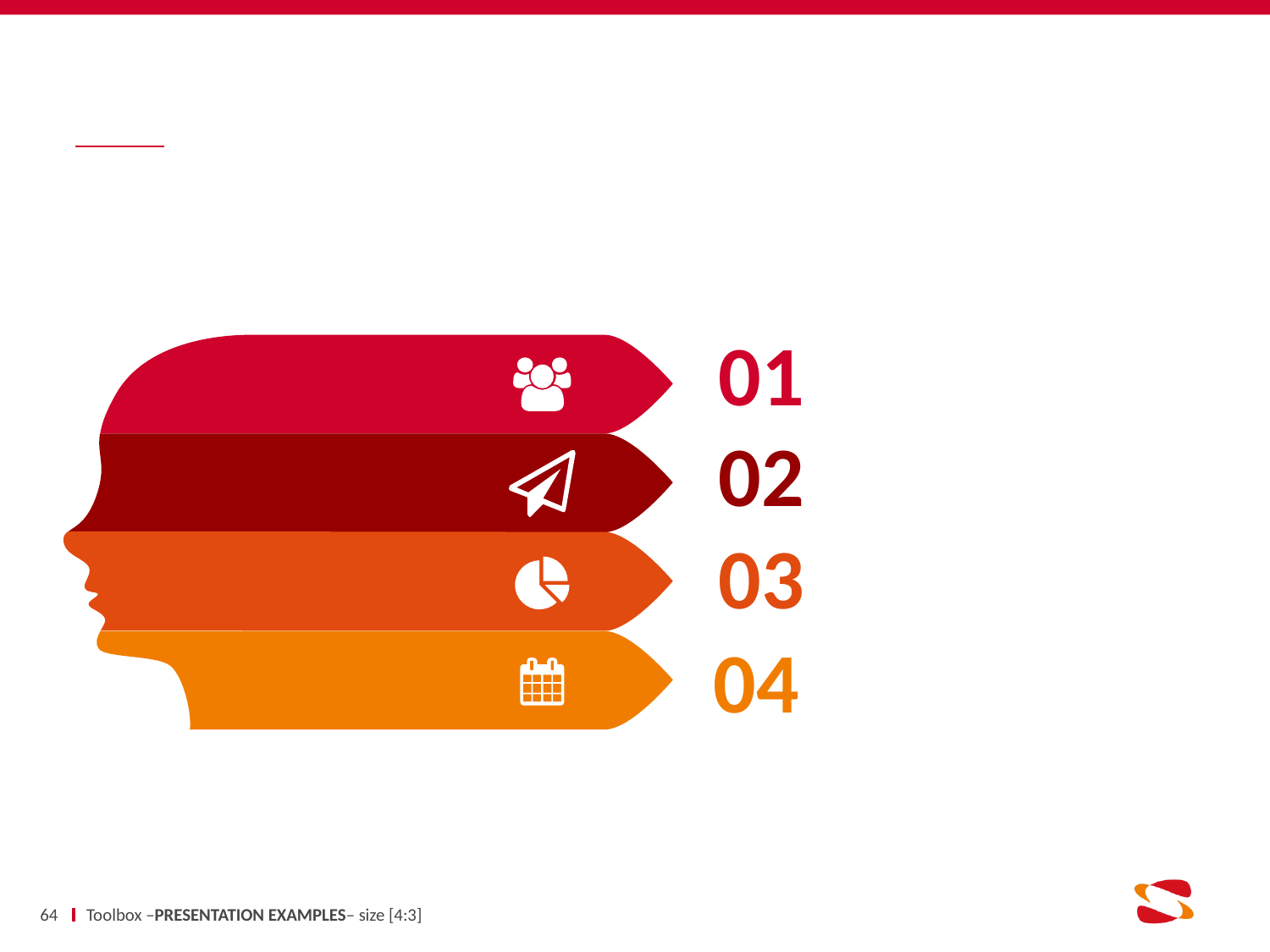

#

64
Toolbox –PRESENTATION EXAMPLES– size [4:3]